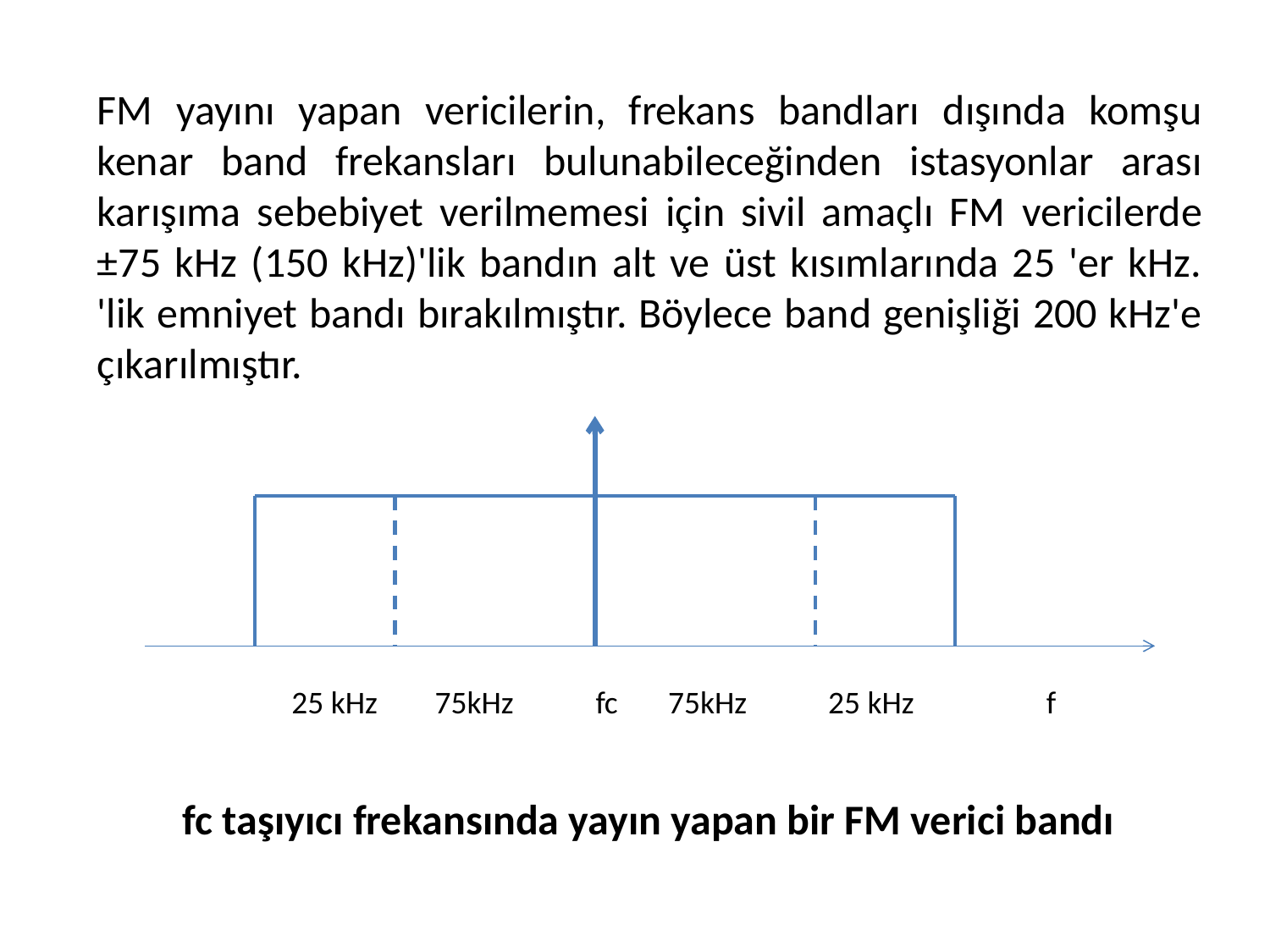

FM yayını yapan vericilerin, frekans bandları dışında komşu kenar band frekansları bulunabileceğinden istasyonlar arası karışıma sebebiyet verilmemesi için sivil amaçlı FM vericilerde ±75 kHz (150 kHz)'lik bandın alt ve üst kısımlarında 25 'er kHz. 'lik emniyet bandı bırakılmıştır. Böylece band genişliği 200 kHz'e çıkarılmıştır.
	 25 kHz        75kHz  	        fc       75kHz  	     25 kHz   	f
 fc taşıyıcı frekansında yayın yapan bir FM verici bandı